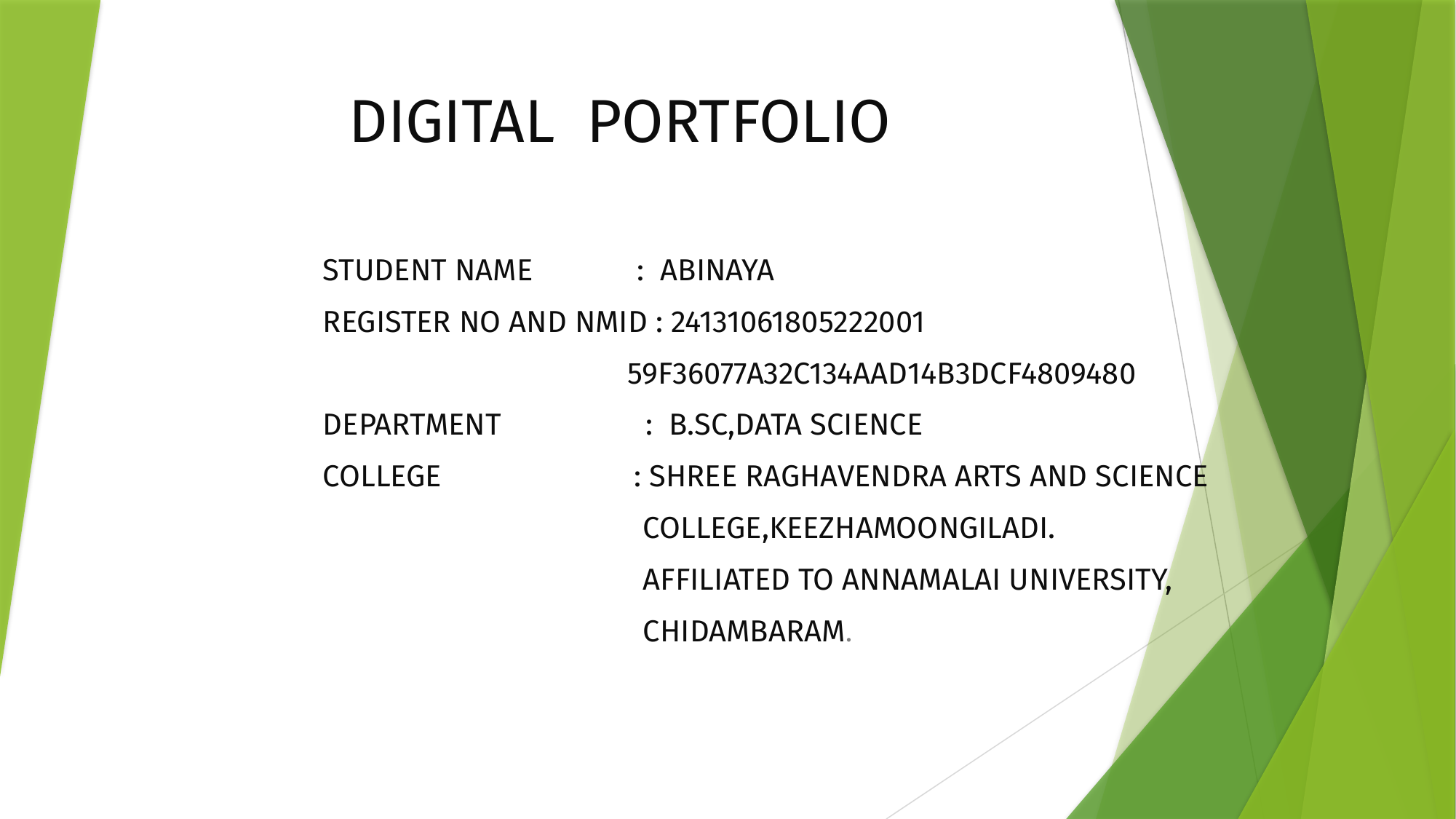

# DIGITAL  PORTFOLIO
STUDENT NAME             :  ABINAYA
REGISTER NO AND NMID : 24131061805222001
                                      59F36077A32C134AAD14B3DCF4809480
DEPARTMENT                  :  B.SC,DATA SCIENCE
COLLEGE                        : SHREE RAGHAVENDRA ARTS AND SCIENCE
                                        COLLEGE,KEEZHAMOONGILADI.
                                        AFFILIATED TO ANNAMALAI UNIVERSITY,
                                        CHIDAMBARAM.